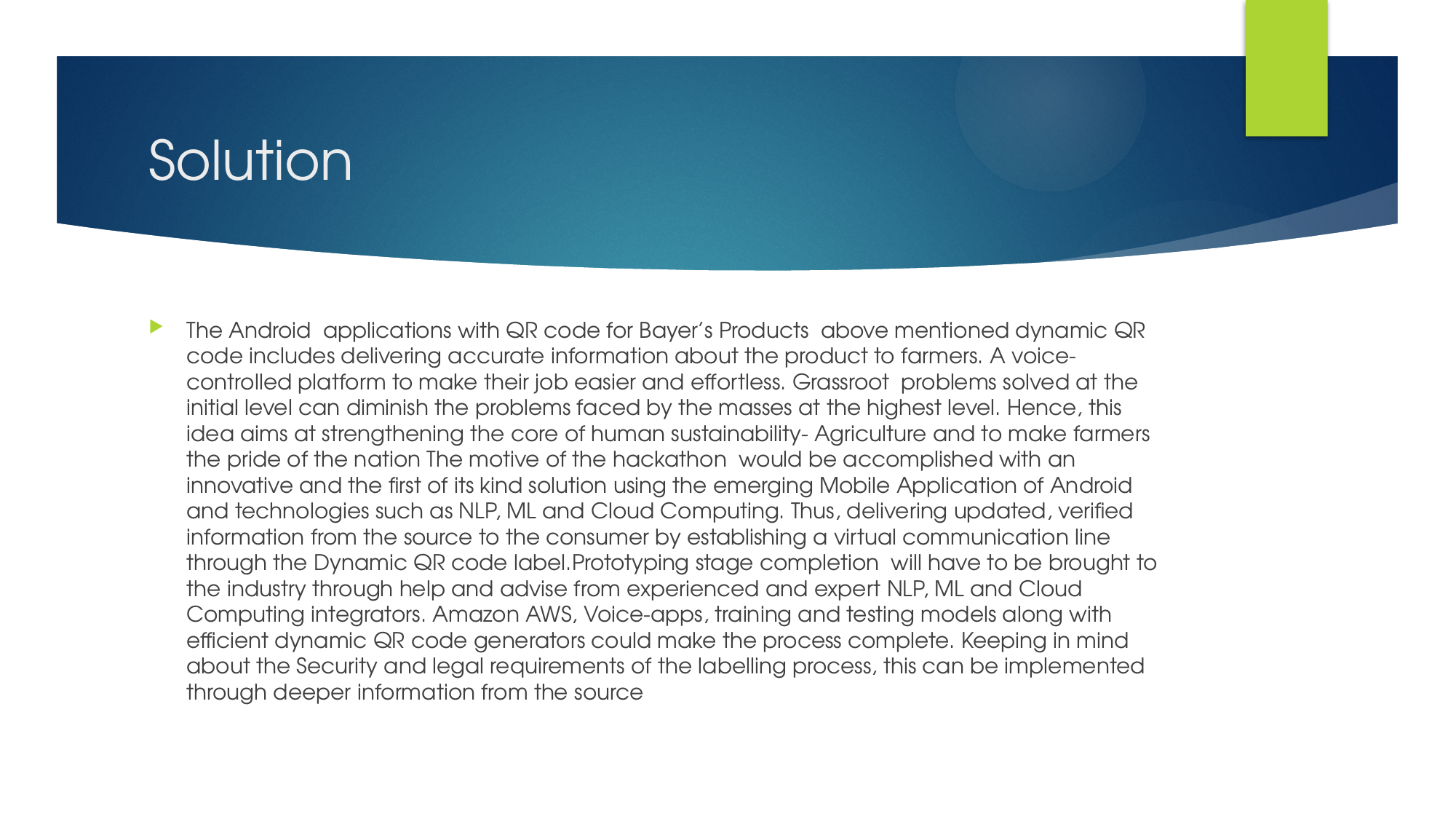

# Solution
The Android  applications with QR code for Bayer’s Products  above mentioned dynamic QR code includes delivering accurate information about the product to farmers. A voice-controlled platform to make their job easier and effortless. Grassroot  problems solved at the initial level can diminish the problems faced by the masses at the highest level. Hence, this idea aims at strengthening the core of human sustainability- Agriculture and to make farmers the pride of the nation The motive of the hackathon  would be accomplished with an innovative and the first of its kind solution using the emerging Mobile Application of Android and technologies such as NLP, ML and Cloud Computing. Thus, delivering updated, verified information from the source to the consumer by establishing a virtual communication line through the Dynamic QR code label.Prototyping stage completion  will have to be brought to the industry through help and advise from experienced and expert NLP, ML and Cloud Computing integrators. Amazon AWS, Voice-apps, training and testing models along with efficient dynamic QR code generators could make the process complete. Keeping in mind about the Security and legal requirements of the labelling process, this can be implemented through deeper information from the source